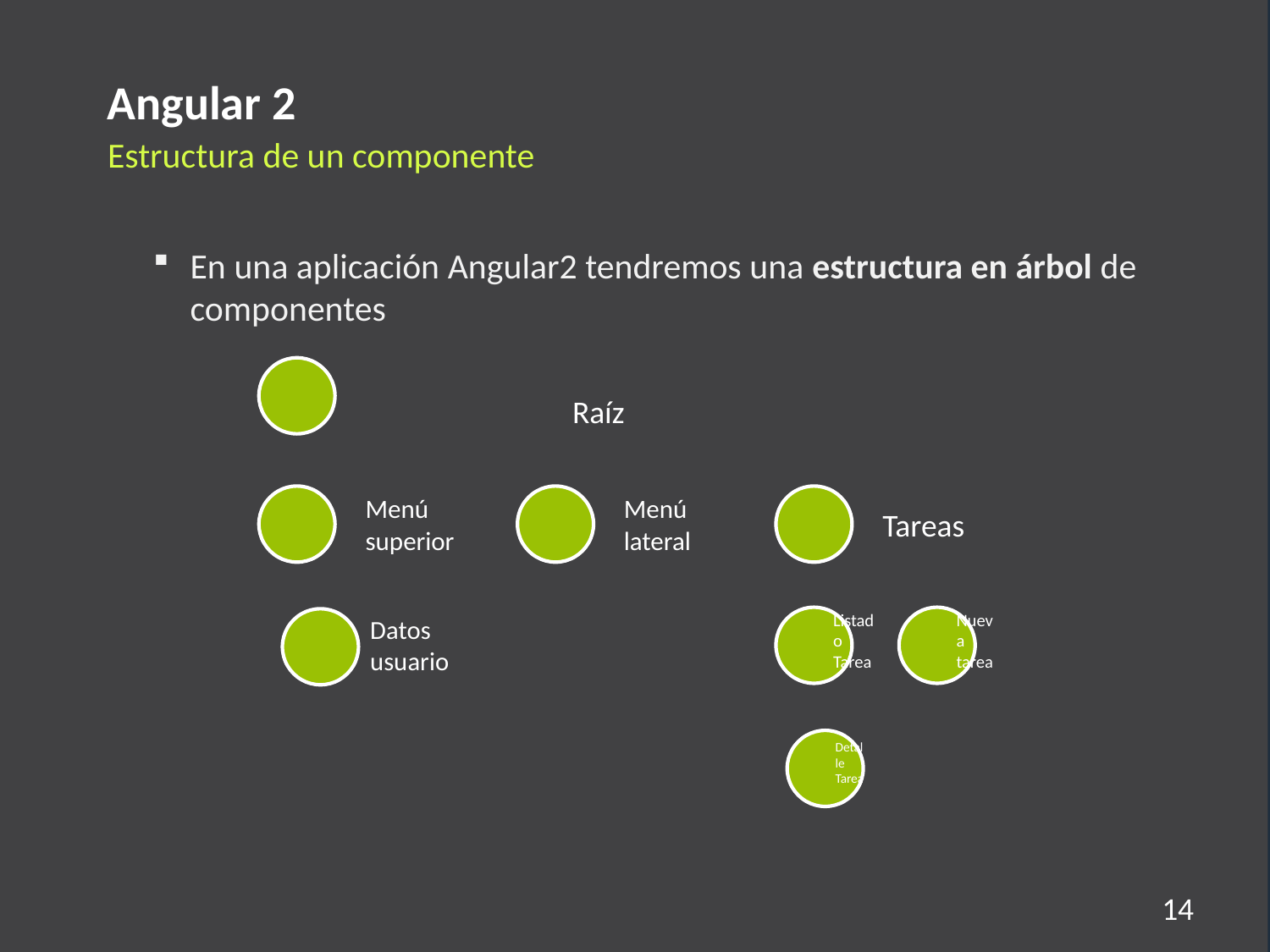

Angular 2
Estructura de un componente

En una aplicación Angular2 tendremos una estructura en árbol de componentes

Raíz
Menú lateral
Listado Tarea
Nueva tarea
Menú superior
Tareas
Detalle Tarea
Datos usuario
14